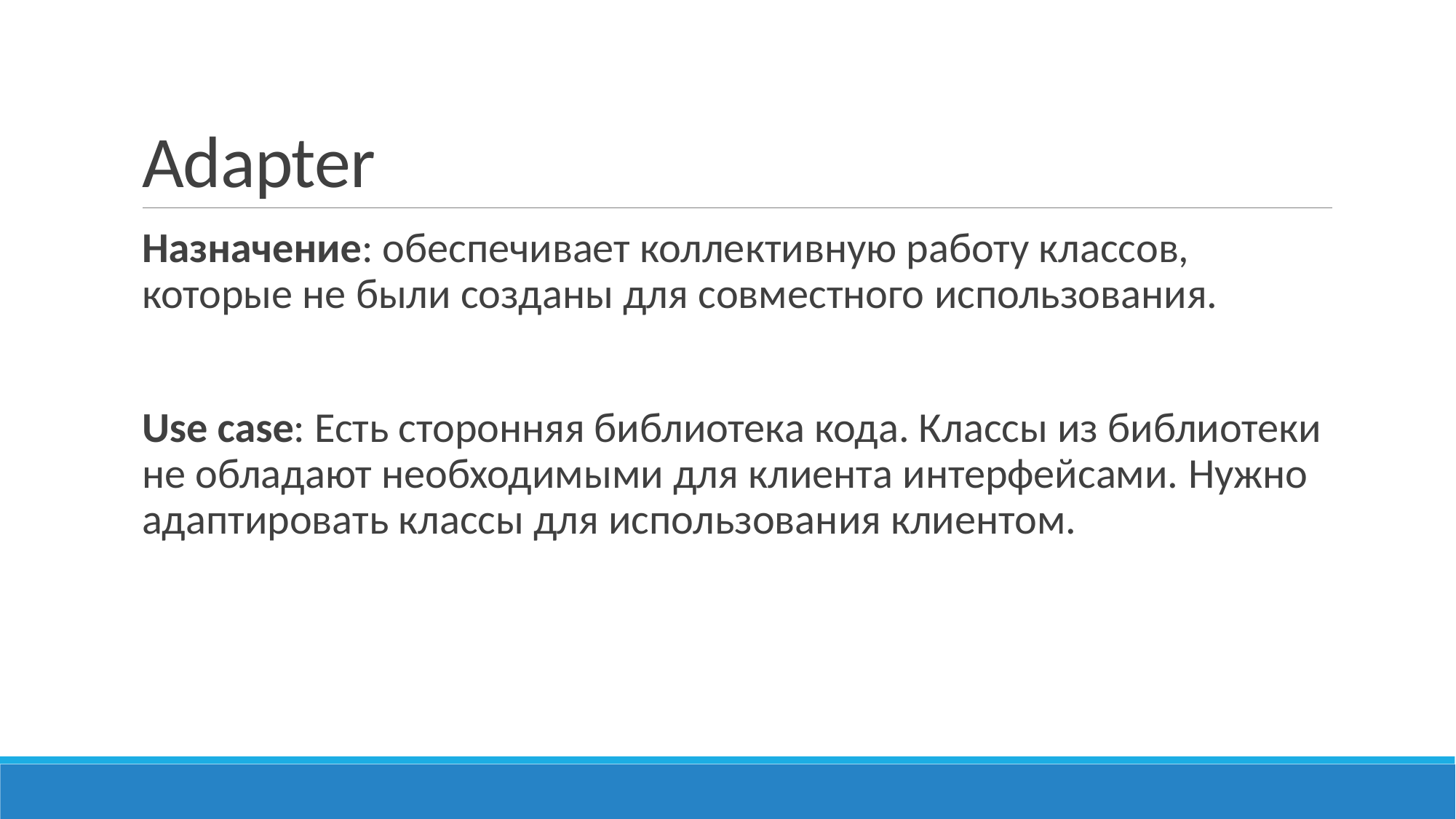

# Adapter
Назначение: обеспечивает коллективную работу классов, которые не были созданы для совместного использования.

Use case: Есть сторонняя библиотека кода. Классы из библиотеки не обладают необходимыми для клиента интерфейсами. Нужно адаптировать классы для использования клиентом.